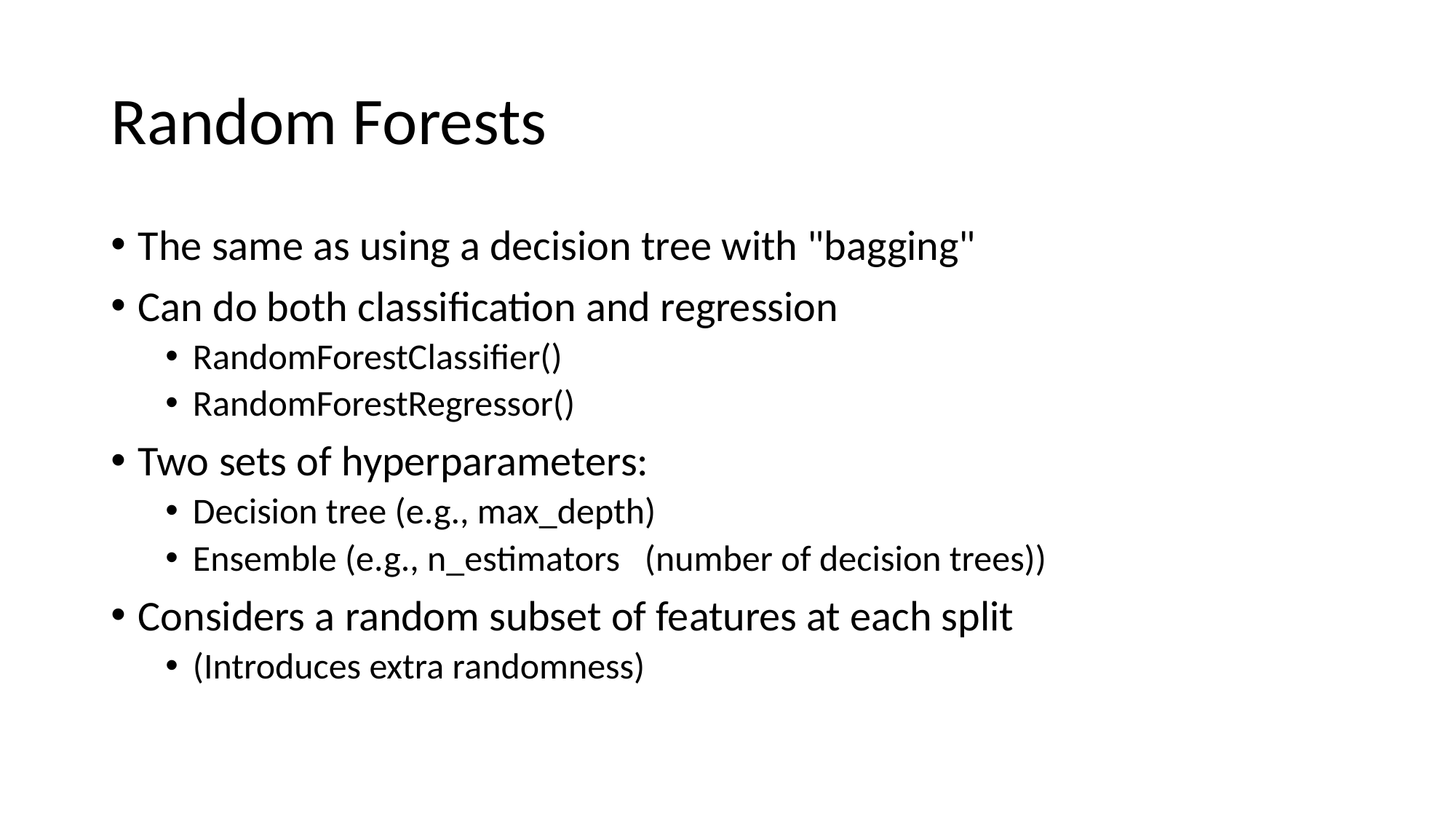

# Random Forests
The same as using a decision tree with "bagging"
Can do both classification and regression
RandomForestClassifier()
RandomForestRegressor()
Two sets of hyperparameters:
Decision tree (e.g., max_depth)
Ensemble (e.g., n_estimators   (number of decision trees))
Considers a random subset of features at each split
(Introduces extra randomness)